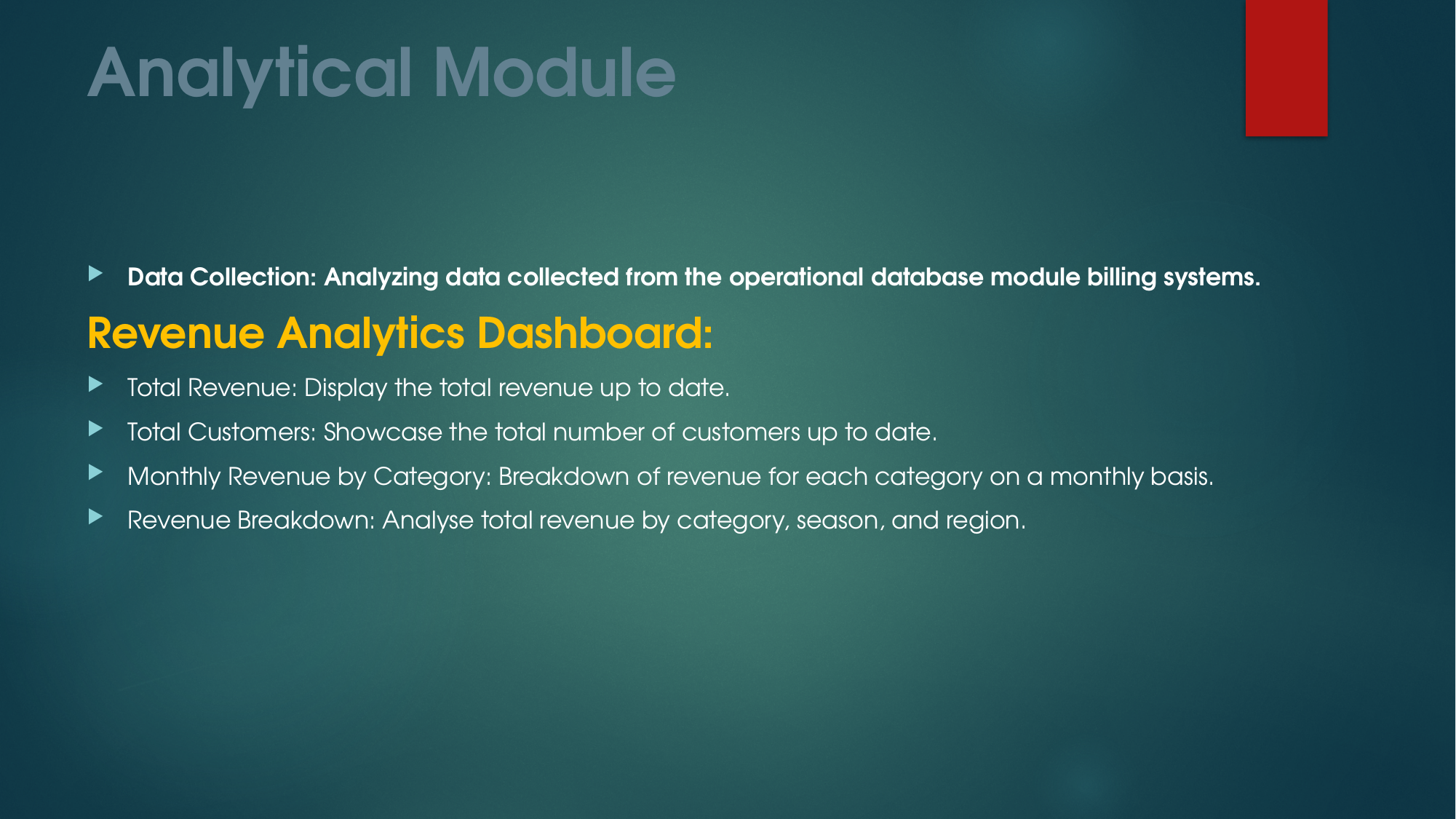

# Analytical Module

Data Collection: Analyzing data collected from the operational database module billing systems.
Revenue Analytics Dashboard:
Total Revenue: Display the total revenue up to date.
Total Customers: Showcase the total number of customers up to date.
Monthly Revenue by Category: Breakdown of revenue for each category on a monthly basis.
Revenue Breakdown: Analyse total revenue by category, season, and region.